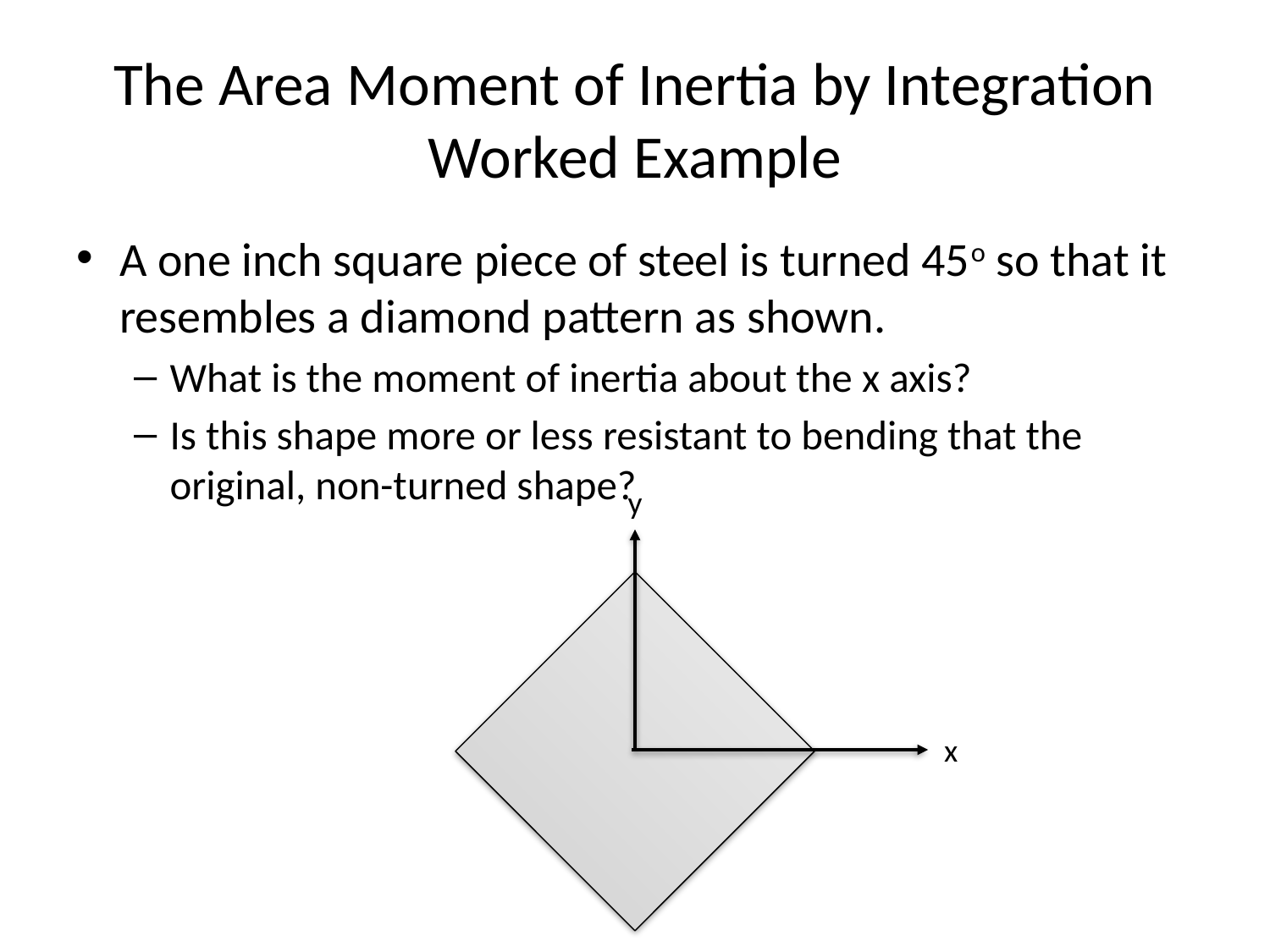

# The Area Moment of Inertia by Integration Worked Example
A one inch square piece of steel is turned 45o so that it resembles a diamond pattern as shown.
What is the moment of inertia about the x axis?
Is this shape more or less resistant to bending that the original, non-turned shape?

y

x